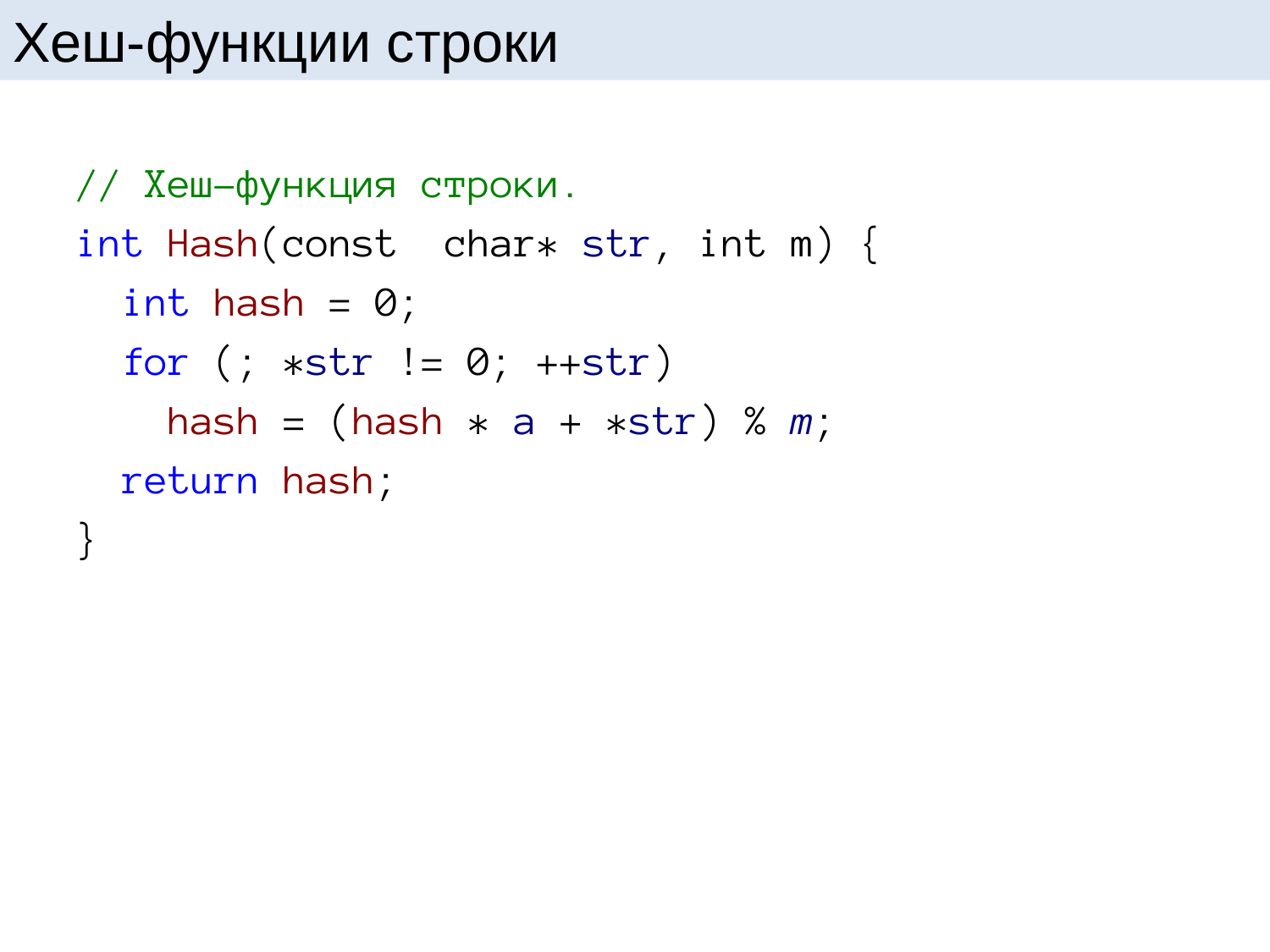

# Хеш-функции строки
// Хеш-функция строки.
int Hash(const  char* str, int m) {
  int hash = 0;
  for (; *str != 0; ++str)
    hash = (hash * a + *str) % m;
  return hash;
}